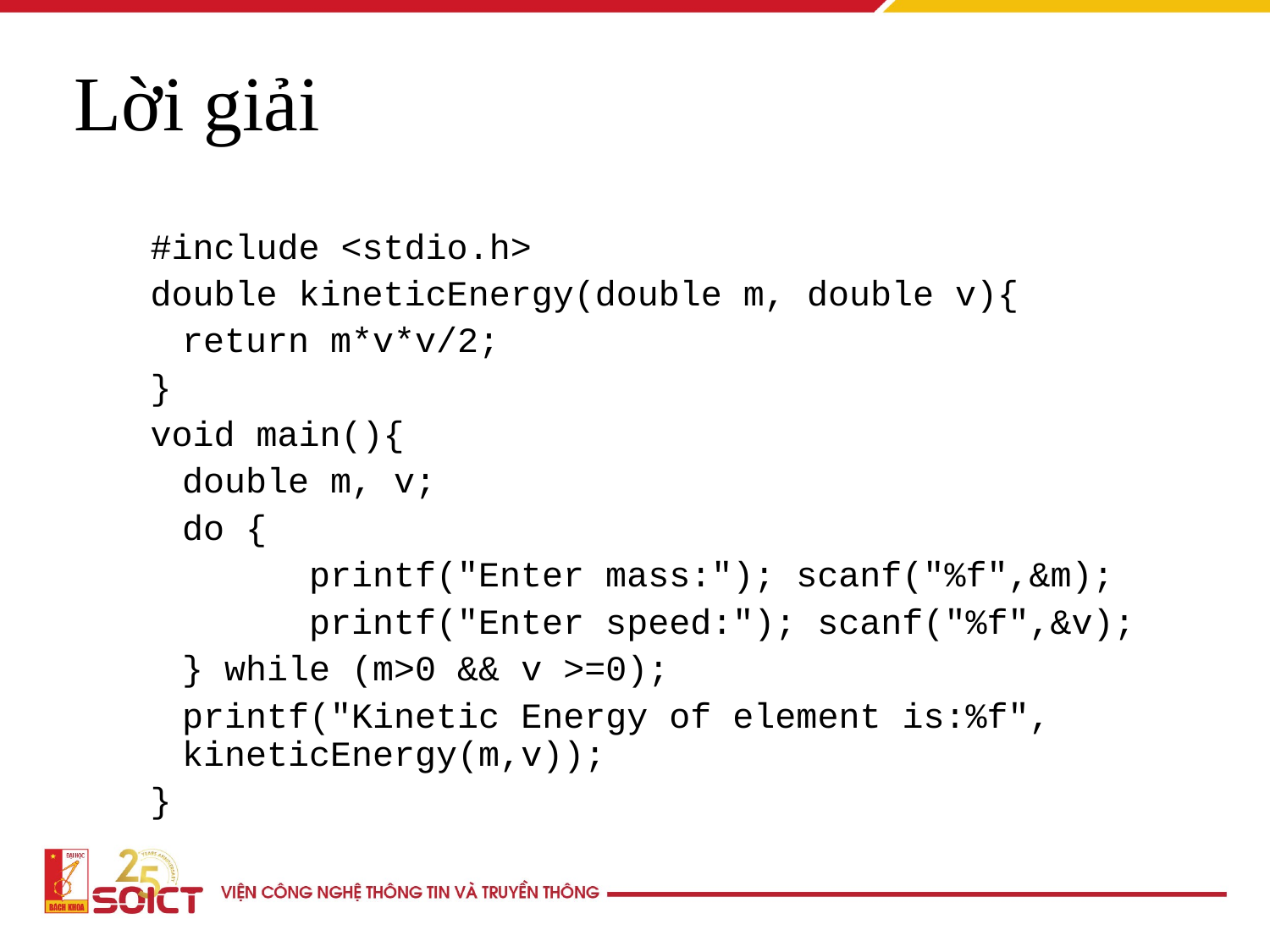

Lời giải
#include <stdio.h>
double kineticEnergy(double m, double v){
	return m*v*v/2;
}
void main(){
	double m, v;
	do {
		printf("Enter mass:"); scanf("%f",&m);
		printf("Enter speed:"); scanf("%f",&v);
	} while (m>0 && v >=0);
	printf("Kinetic Energy of element is:%f", kineticEnergy(m,v));
}